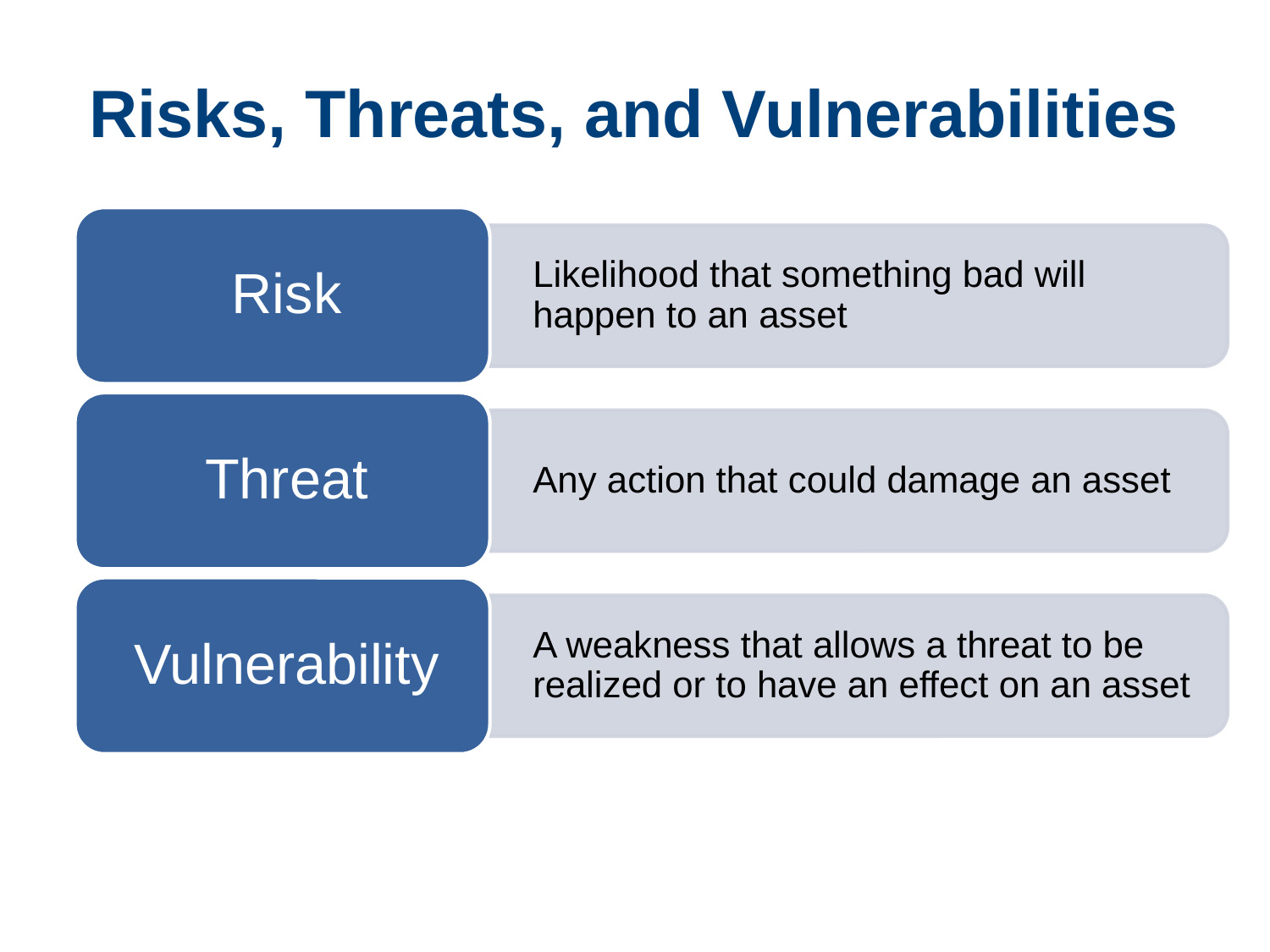

# Risks, Threats, and Vulnerabilities
Likelihood that something bad will happen to an asset
Risk
Any action that could damage an asset
Threat
A weakness that allows a threat to be realized or to have an effect on an asset
Vulnerability